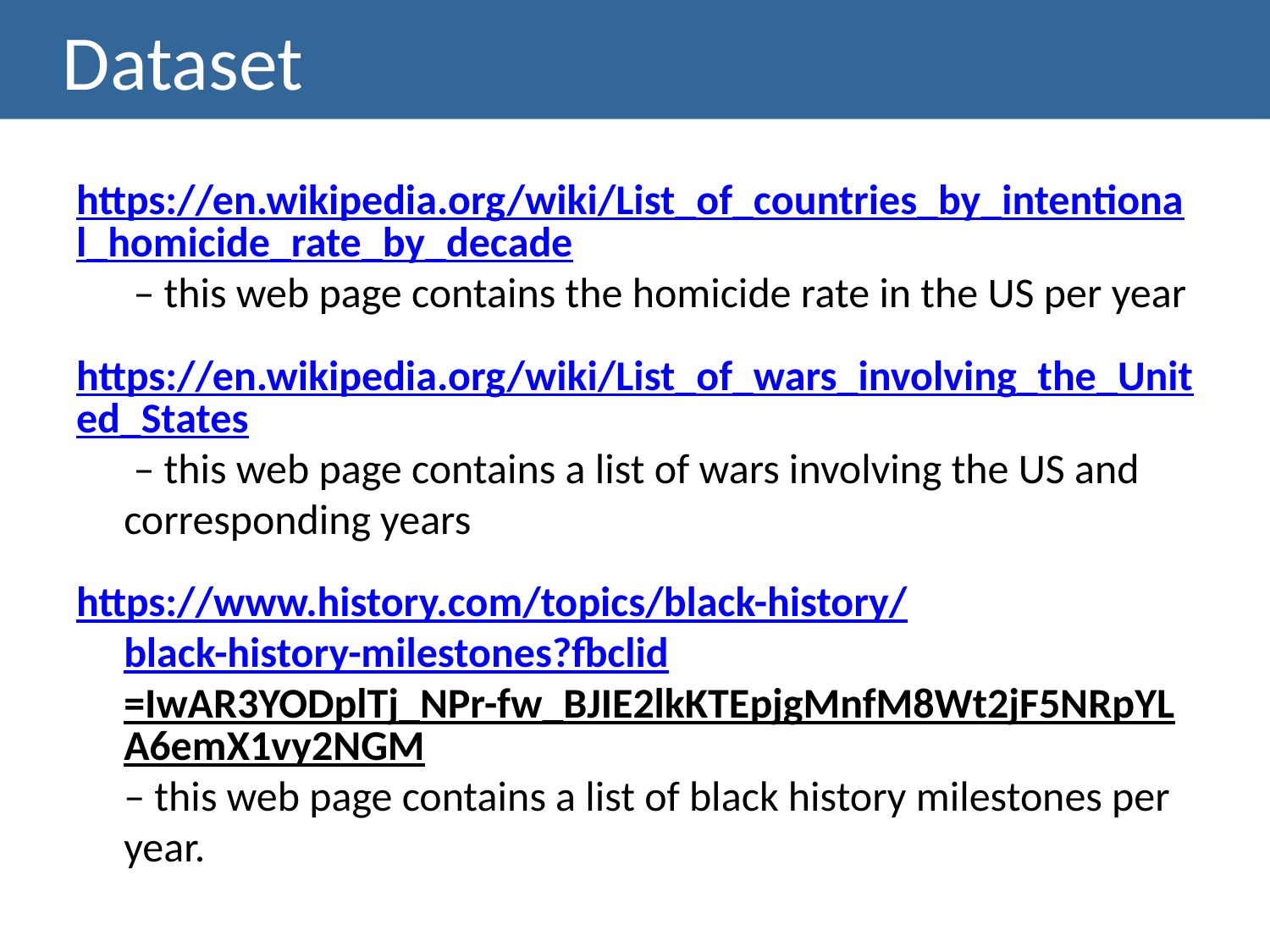

# Dataset
https://en.wikipedia.org/wiki/List_of_countries_by_intentional_homicide_rate_by_decade – this web page contains the homicide rate in the US per year
https://en.wikipedia.org/wiki/List_of_wars_involving_the_United_States – this web page contains a list of wars involving the US and corresponding years
https://www.history.com/topics/black-history/black-history-milestones?fbclid=IwAR3YODplTj_NPr-fw_BJIE2lkKTEpjgMnfM8Wt2jF5NRpYLA6emX1vy2NGM– this web page contains a list of black history milestones per year.